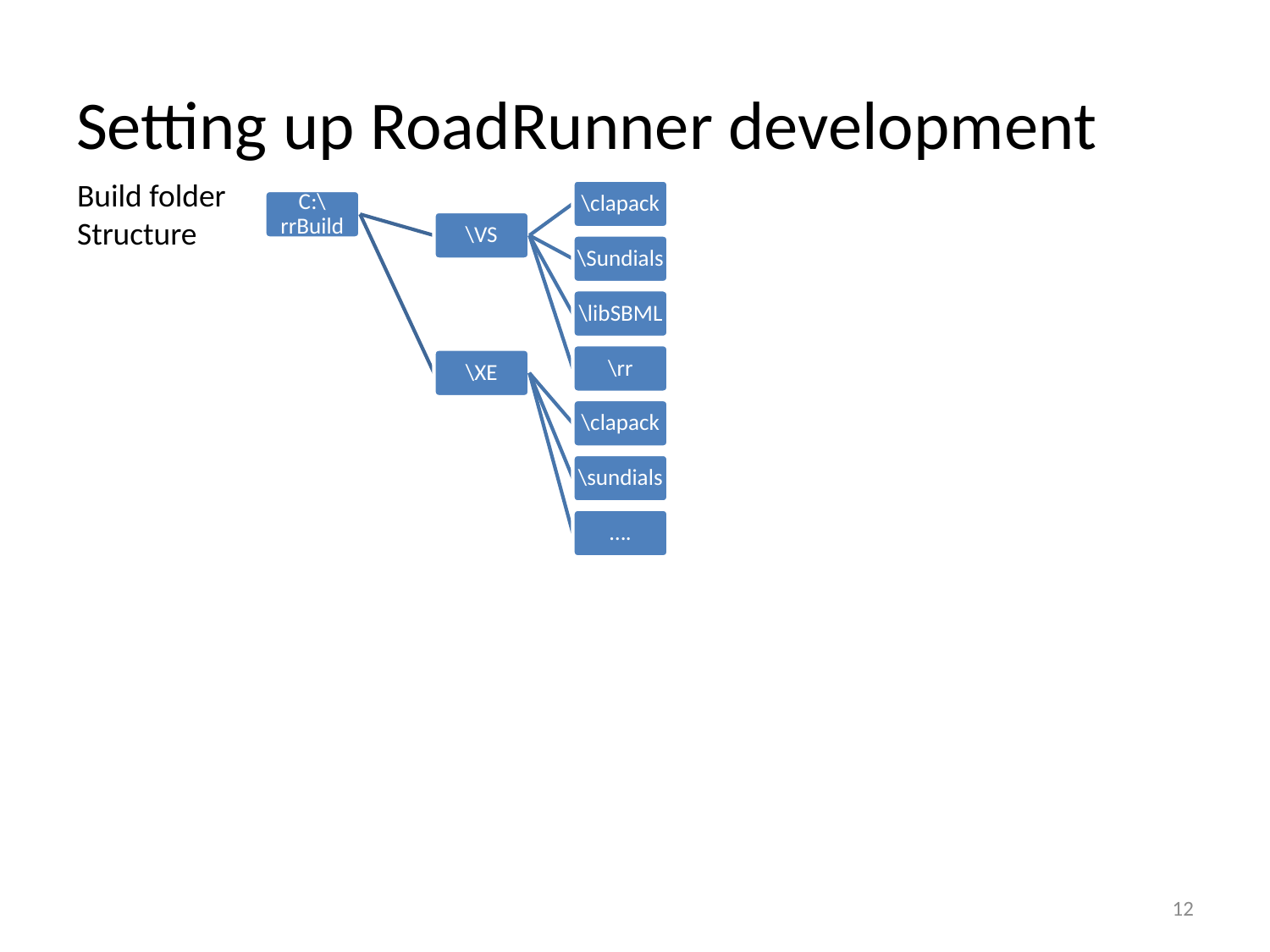

# Setting up RoadRunner development
Build folder
Structure
C:\rrBuild

\VS

\clapack

\Sundials

\libSBML

\rr

\XE

\clapack

\sundials

….
12